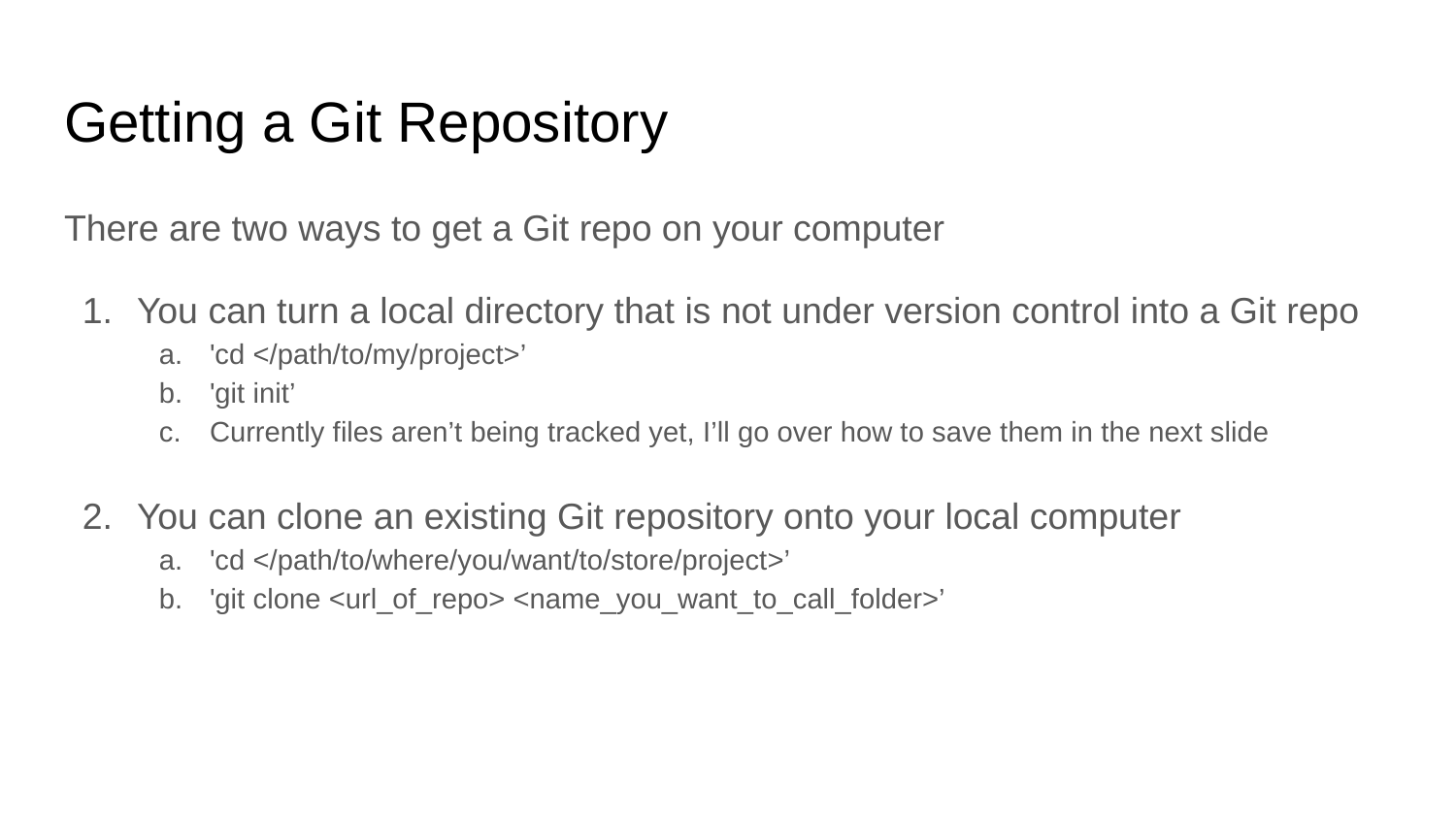

# Getting a Git Repository
There are two ways to get a Git repo on your computer
You can turn a local directory that is not under version control into a Git repo
'cd </path/to/my/project>’
'git init’
Currently files aren’t being tracked yet, I’ll go over how to save them in the next slide
You can clone an existing Git repository onto your local computer
'cd </path/to/where/you/want/to/store/project>’
'git clone <url_of_repo> <name_you_want_to_call_folder>’